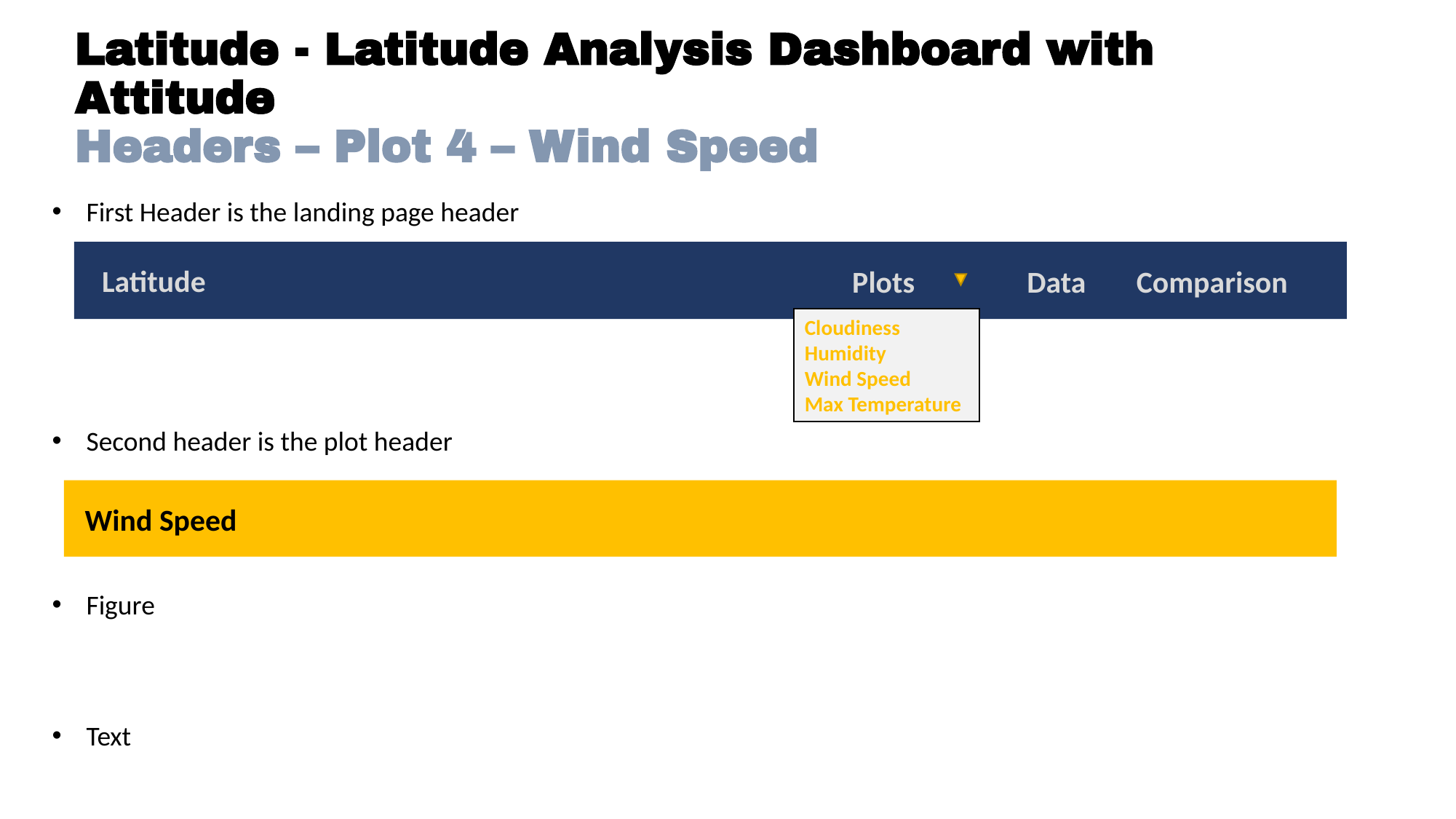

# Latitude - Latitude Analysis Dashboard with Attitude Headers – Plot 4 – Wind Speed
First Header is the landing page header

Second header is the plot header

Figure

Text

Latitude
Plots
Data
Comparison

Cloudiness
Humidity
Wind Speed
Max Temperature

Wind Speed